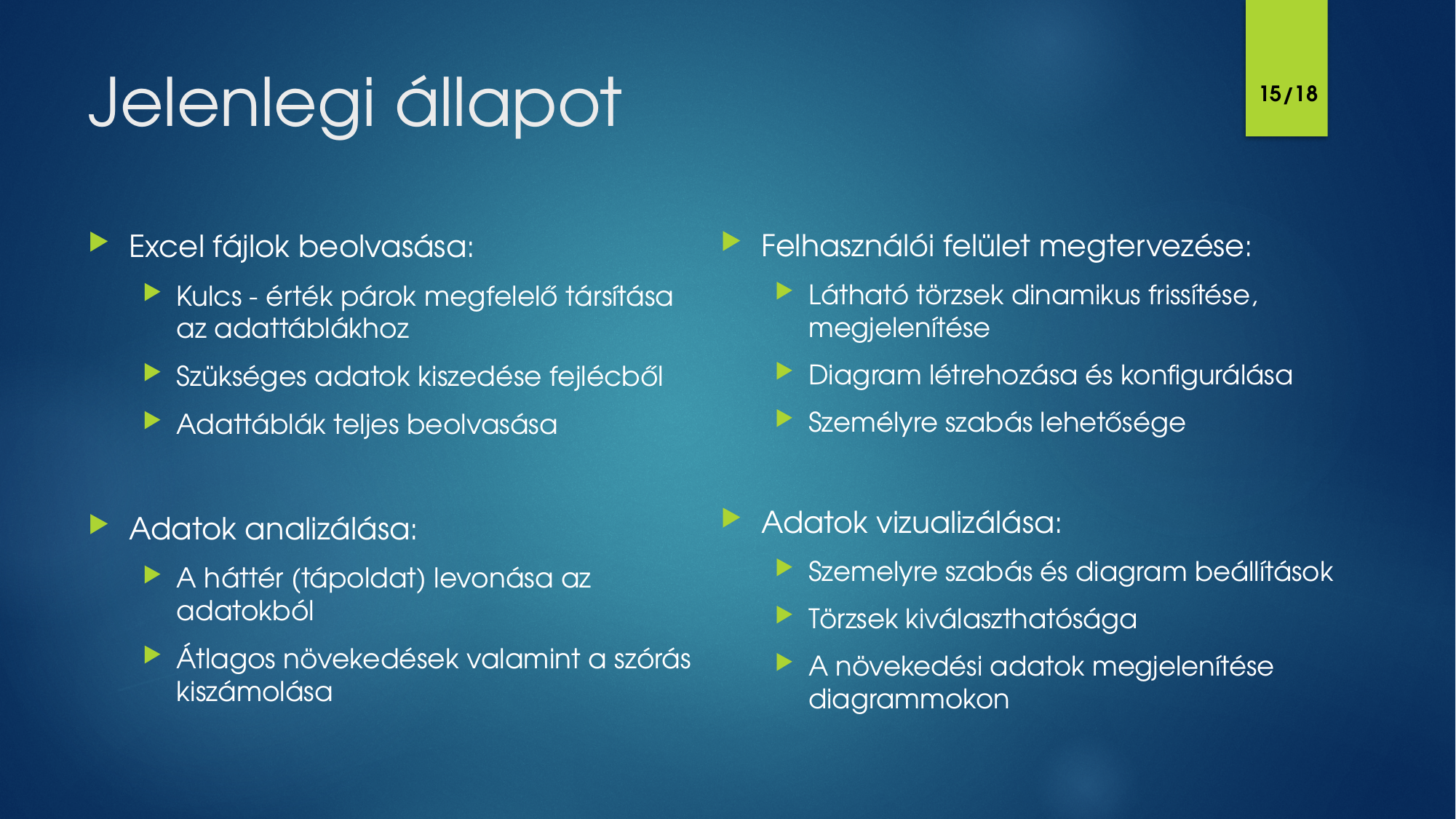

# Jelenlegi állapot
15/18
Felhasználói felület megtervezése:
Látható törzsek dinamikus frissítése, megjelenítése
Diagram létrehozása és konfigurálása
Személyre szabás lehetősége

Adatok vizualizálása:
Szemelyre szabás és diagram beállítások
Törzsek kiválaszthatósága
A növekedési adatok megjelenítése diagrammokon

Excel fájlok beolvasása:
Kulcs - érték párok megfelelő társítása az adattáblákhoz
Szükséges adatok kiszedése fejlécből
Adattáblák teljes beolvasása

Adatok analizálása:
A háttér (tápoldat) levonása az adatokból
Átlagos növekedések valamint a szórás kiszámolása